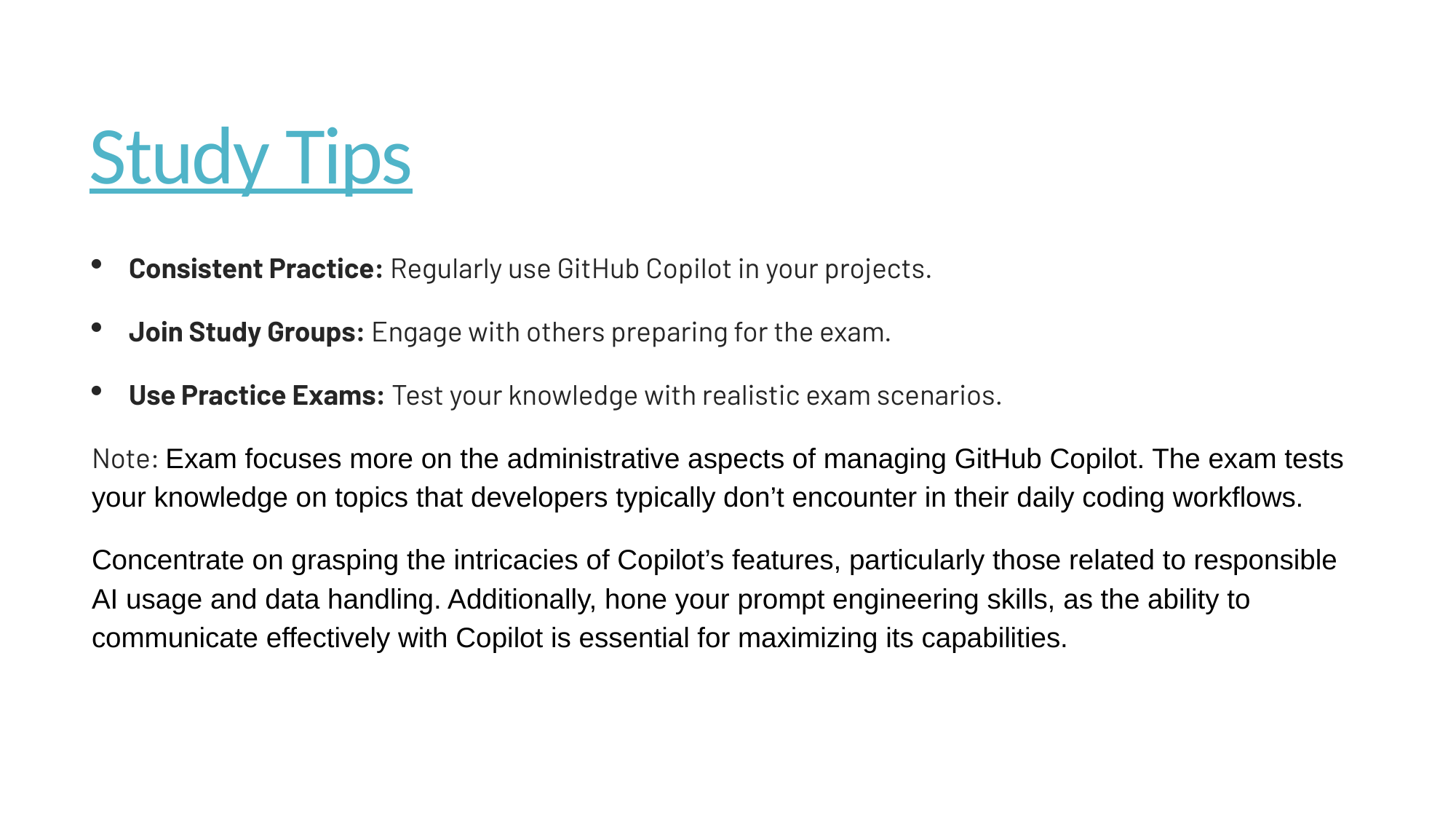

# Study Tips
Consistent Practice: Regularly use GitHub Copilot in your projects.
Join Study Groups: Engage with others preparing for the exam.
Use Practice Exams: Test your knowledge with realistic exam scenarios.
Note: Exam focuses more on the administrative aspects of managing GitHub Copilot. The exam tests your knowledge on topics that developers typically don’t encounter in their daily coding workflows.
Concentrate on grasping the intricacies of Copilot’s features, particularly those related to responsible AI usage and data handling. Additionally, hone your prompt engineering skills, as the ability to communicate effectively with Copilot is essential for maximizing its capabilities.